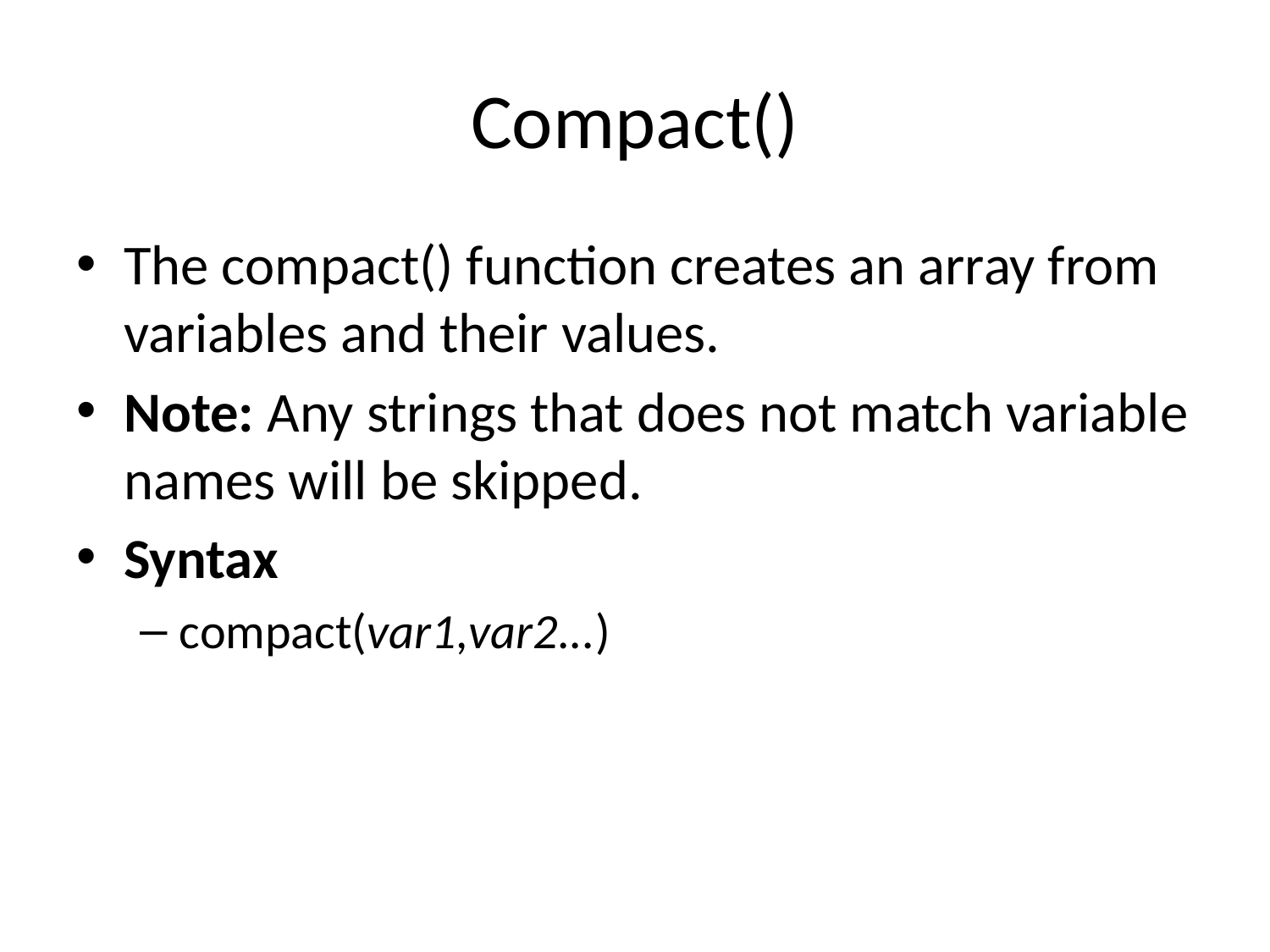

# Compact()
The compact() function creates an array from variables and their values.
Note: Any strings that does not match variable names will be skipped.
Syntax
compact(var1,var2...)